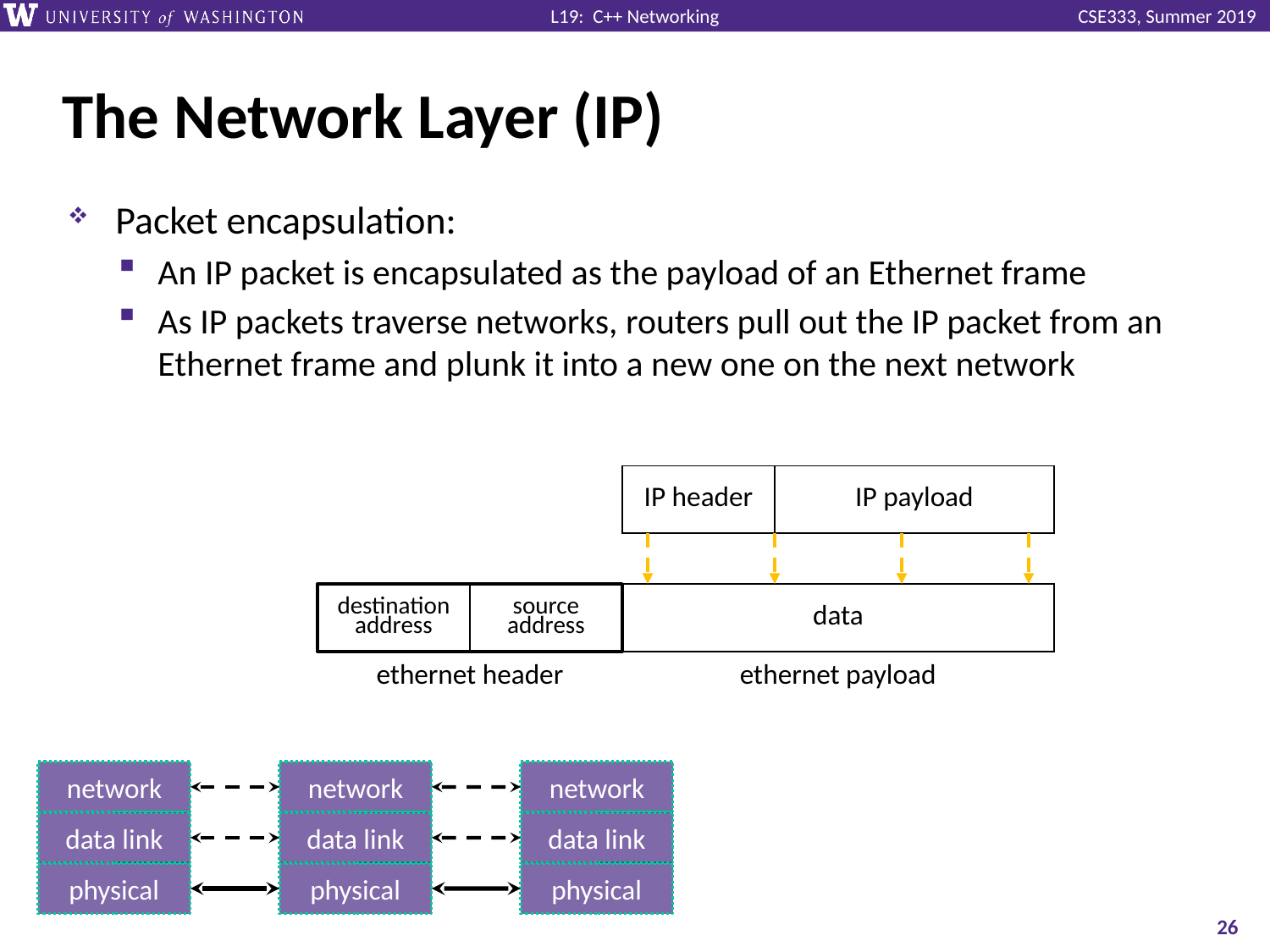

# The Network Layer (IP)
Packet encapsulation:
An IP packet is encapsulated as the payload of an Ethernet frame
As IP packets traverse networks, routers pull out the IP packet from an Ethernet frame and plunk it into a new one on the next network
| IP header | IP payload |
| --- | --- |
| destination address | source address | data |
| --- | --- | --- |
| ethernet header |  | ethernet payload |

network
network
network
data link
data link
data link
physical
physical
physical
26